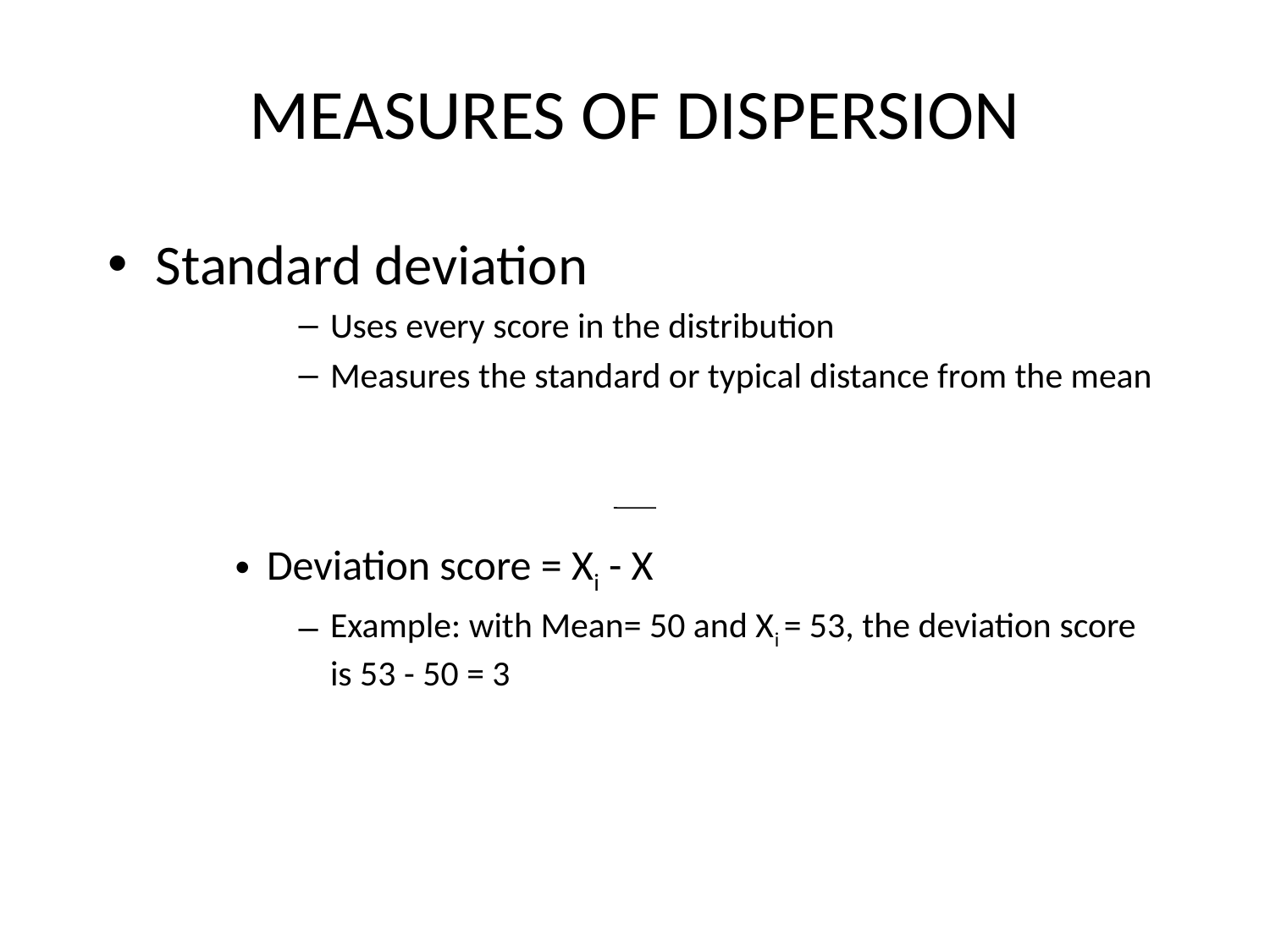

# MEASURES OF DISPERSION
Standard deviation
Uses every score in the distribution
Measures the standard or typical distance from the mean

Deviation score = Xi - X
Example: with Mean= 50 and Xi = 53, the deviation score is 53 - 50 = 3